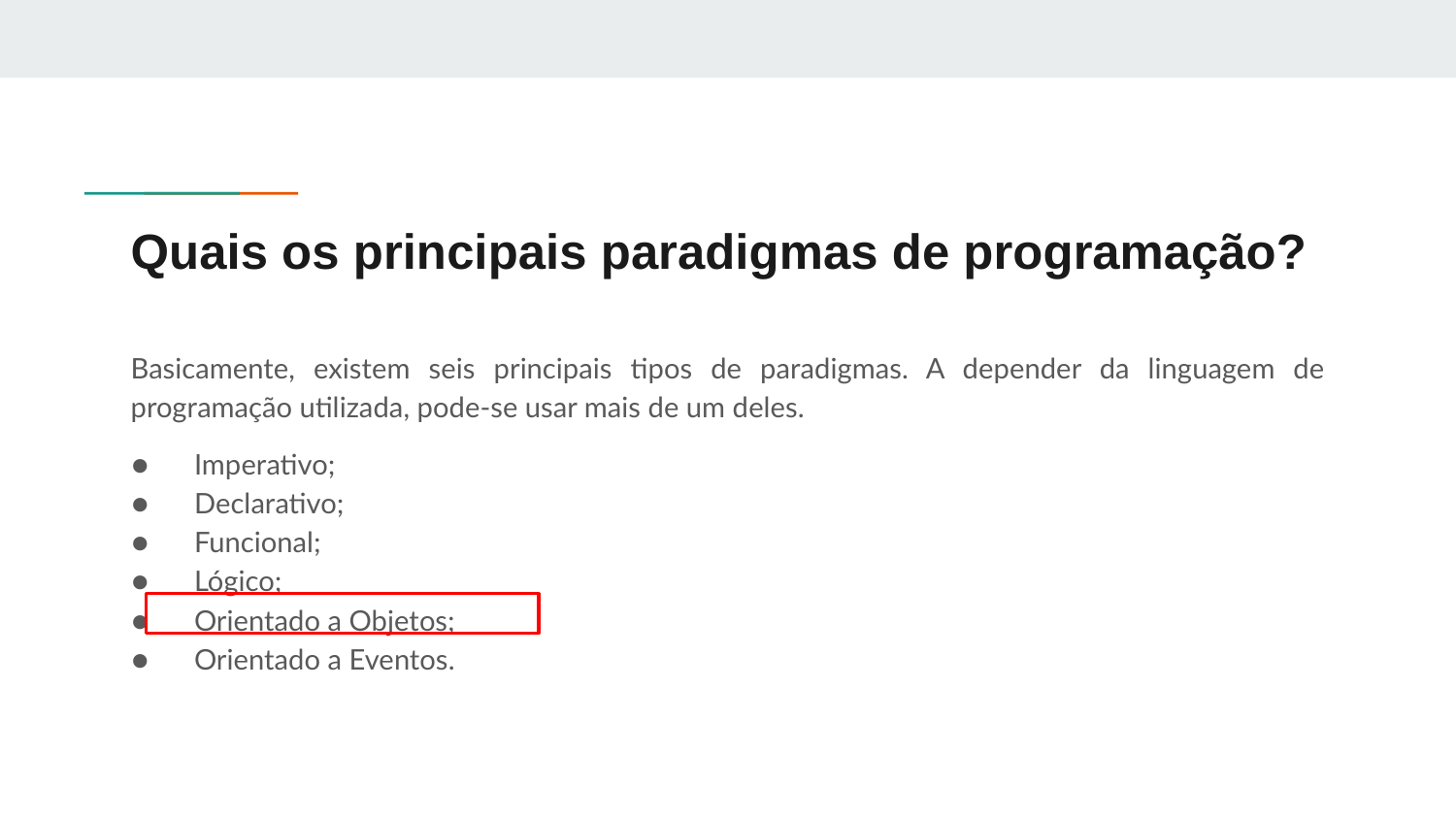

# Quais os principais paradigmas de programação?
Basicamente, existem seis principais tipos de paradigmas. A depender da linguagem de programação utilizada, pode-se usar mais de um deles.
Imperativo;
Declarativo;
Funcional;
Lógico;
Orientado a Objetos;
Orientado a Eventos.